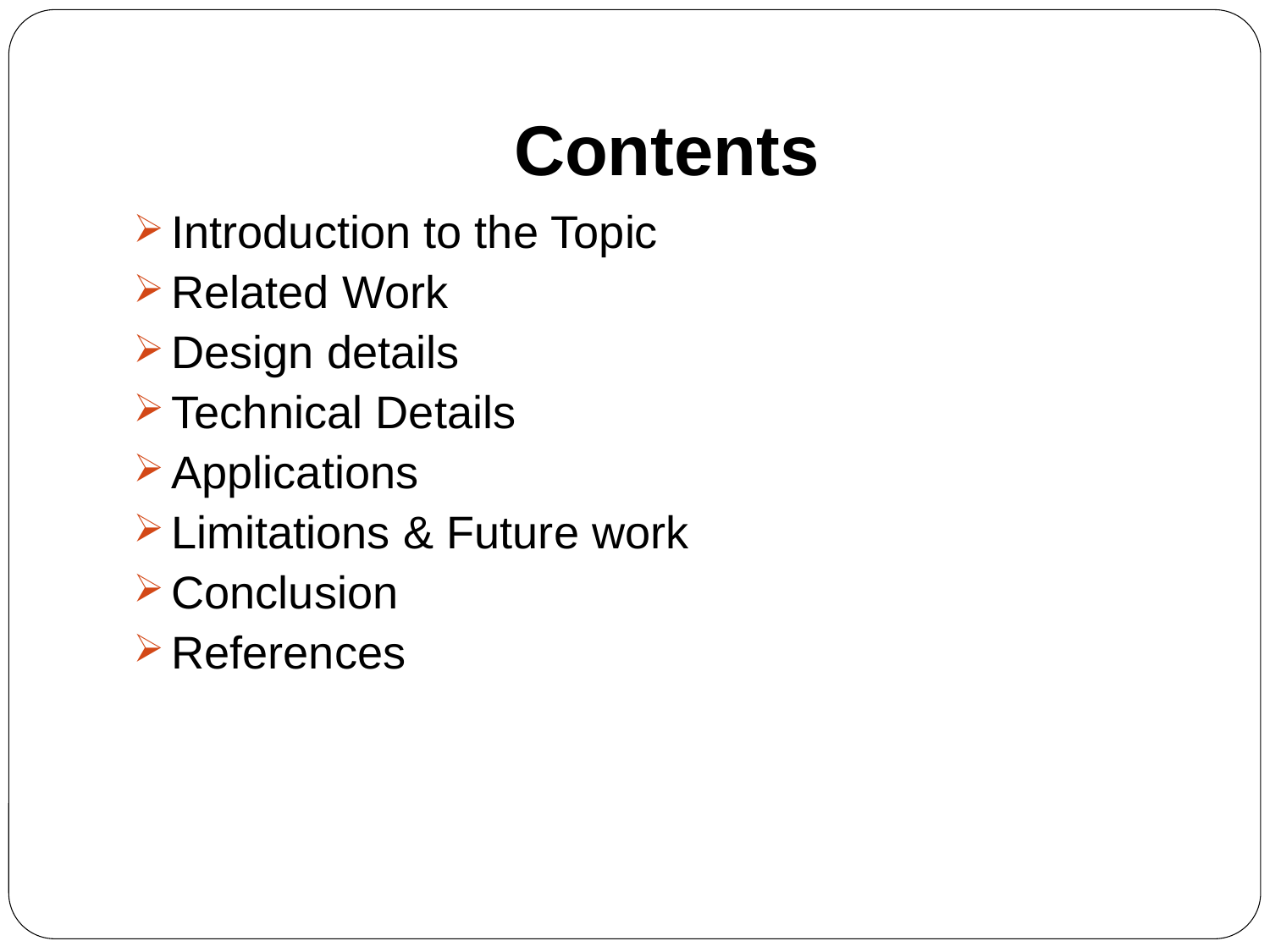

Contents
Introduction to the Topic
Related Work
Design details
Technical Details
Applications
Limitations & Future work
Conclusion
References
2